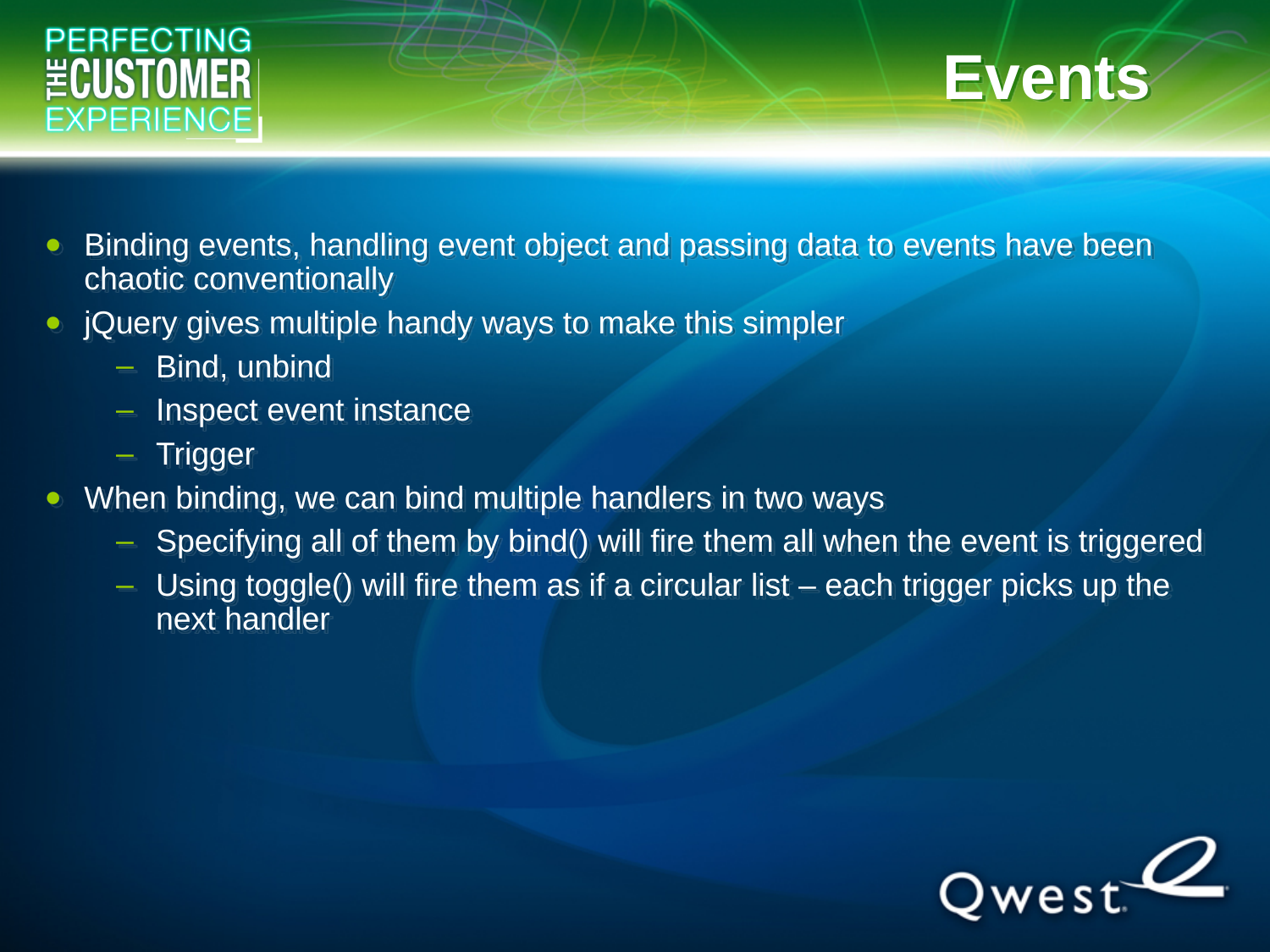

# Events
Binding events, handling event object and passing data to events have been chaotic conventionally
jQuery gives multiple handy ways to make this simpler
Bind, unbind
Inspect event instance
Trigger
When binding, we can bind multiple handlers in two ways
Specifying all of them by bind() will fire them all when the event is triggered
Using toggle() will fire them as if a circular list – each trigger picks up the next handler